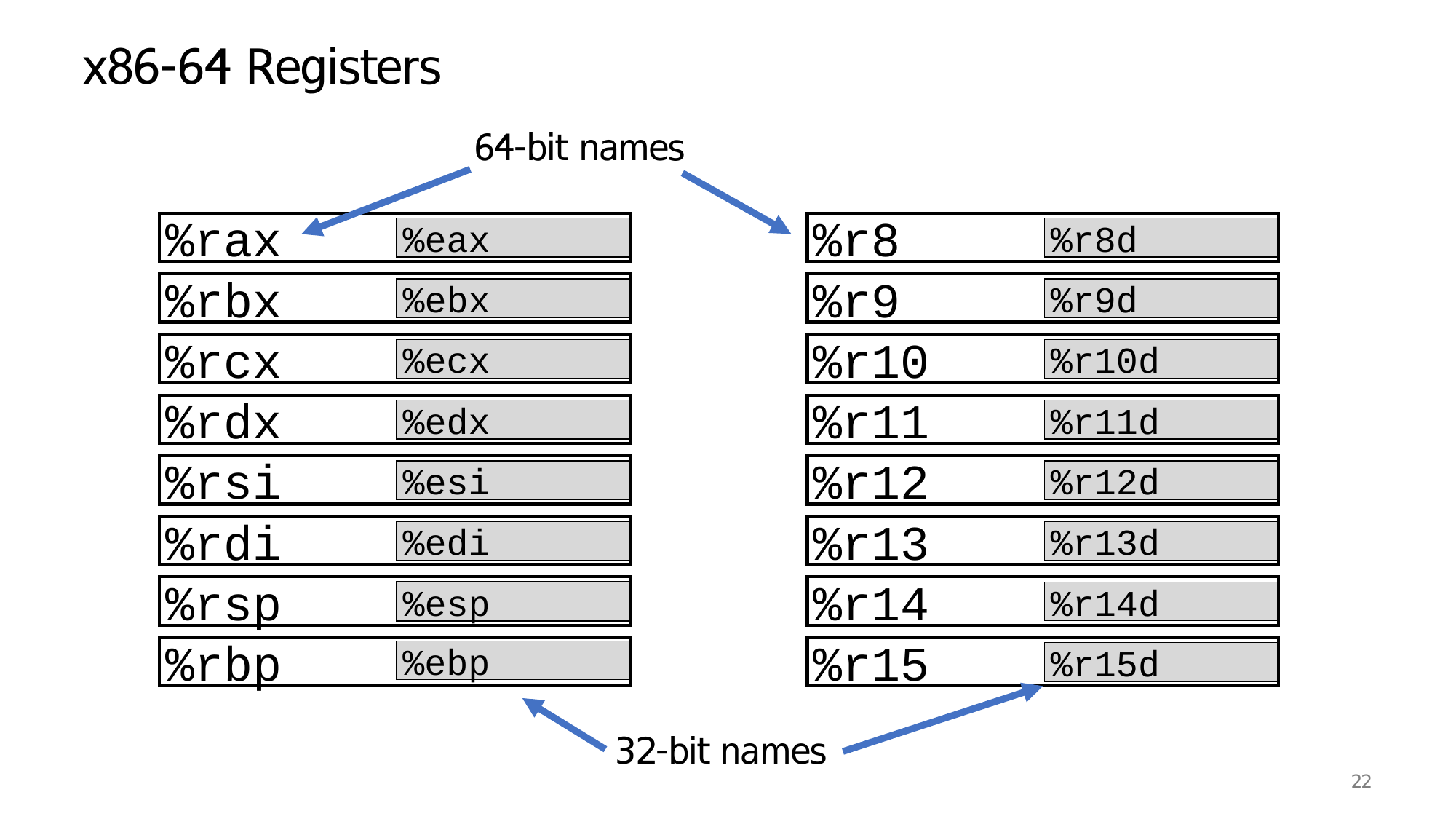

# x86-64 Registers
64-bit names
%rax
%eax
%rbx
%ebx
%rcx
%ecx
%rdx
%edx
%rsi
%esi
%rdi
%edi
%rsp
%esp
%rbp
%ebp
%r8
%r8d
%r9
%r9d
%r10
%r10d
%r11
%r11d
%r12
%r12d
%r13
%r13d
%r14
%r14d
%r15
%r15d
32-bit names
22